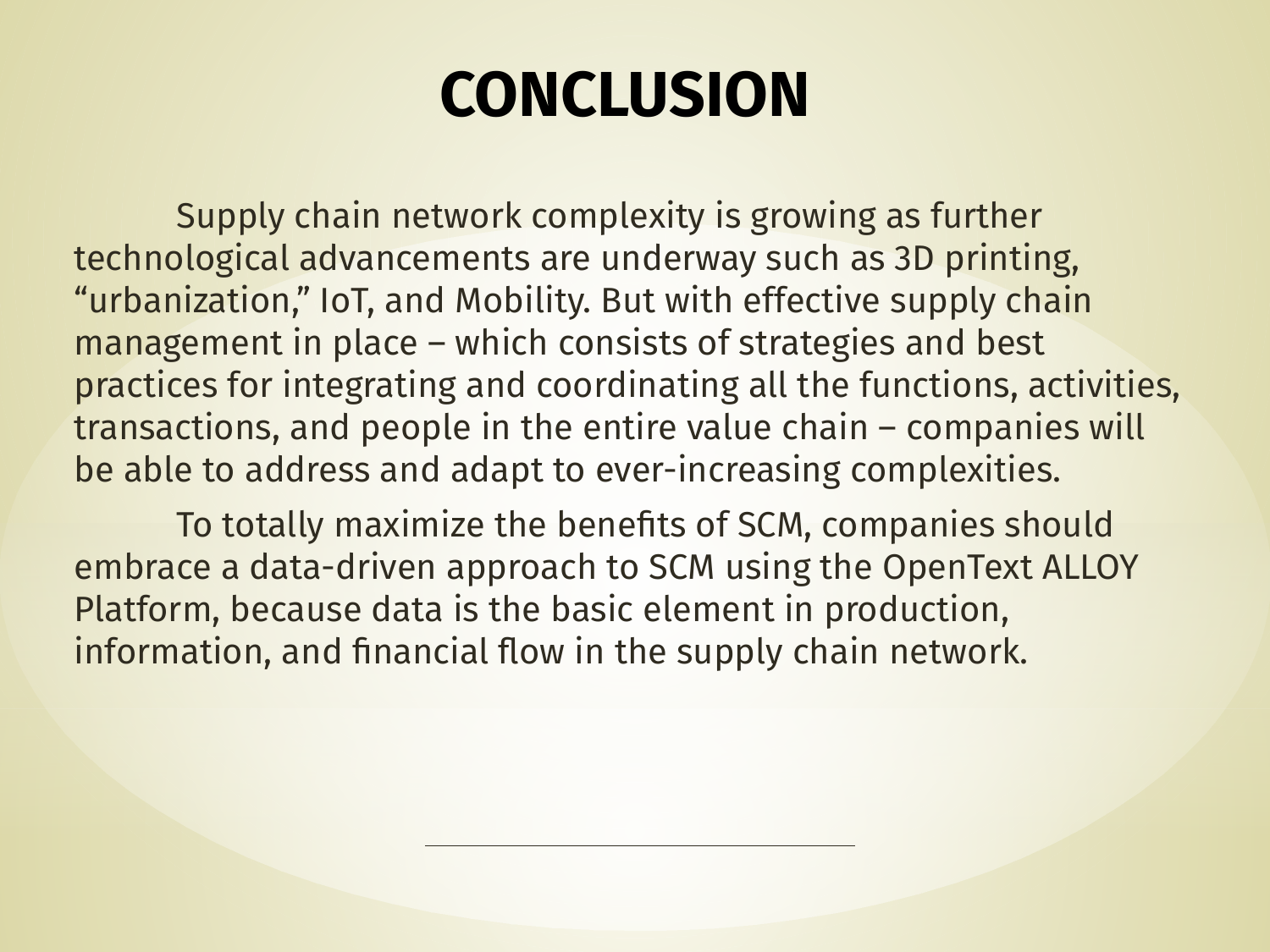

# CONCLUSION
           Supply chain network complexity is growing as further technological advancements are underway such as 3D printing, “urbanization,” IoT, and Mobility. But with effective supply chain management in place – which consists of strategies and best practices for integrating and coordinating all the functions, activities, transactions, and people in the entire value chain – companies will be able to address and adapt to ever-increasing complexities.
           To totally maximize the benefits of SCM, companies should embrace a data-driven approach to SCM using the OpenText ALLOY Platform, because data is the basic element in production, information, and financial flow in the supply chain network.